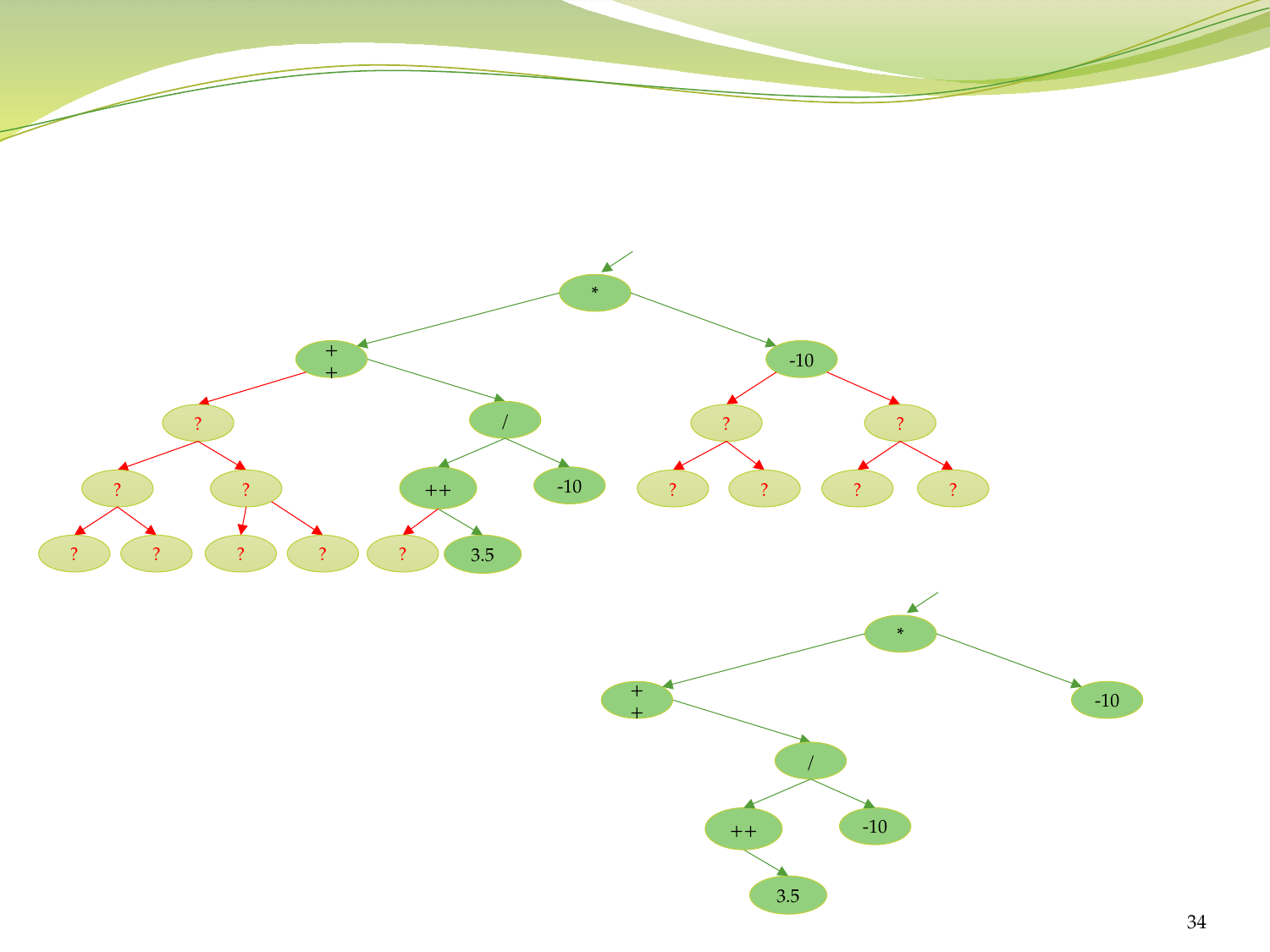

#
*
++
-10
/
?
?
?
++
-10
?
?
?
?
?
?
?
?
?
?
?
3.5

*
++
-10
/
++
-10
3.5
34